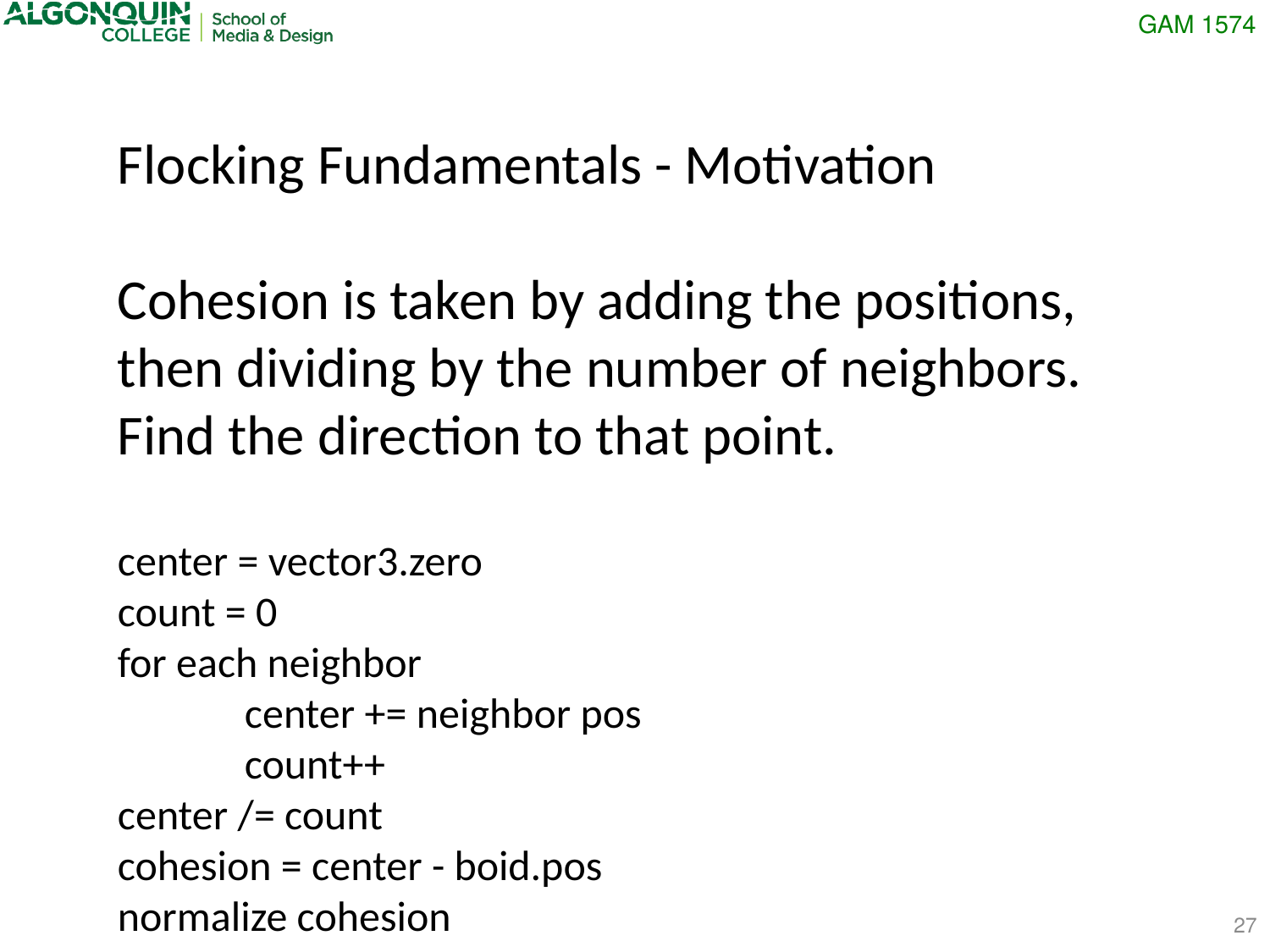

Flocking Fundamentals - Motivation

Cohesion is taken by adding the positions, then dividing by the number of neighbors.  Find the direction to that point.

center = vector3.zero
count = 0
for each neighbor
	center += neighbor pos
	count++
center /= count
cohesion = center - boid.pos
normalize cohesion
27